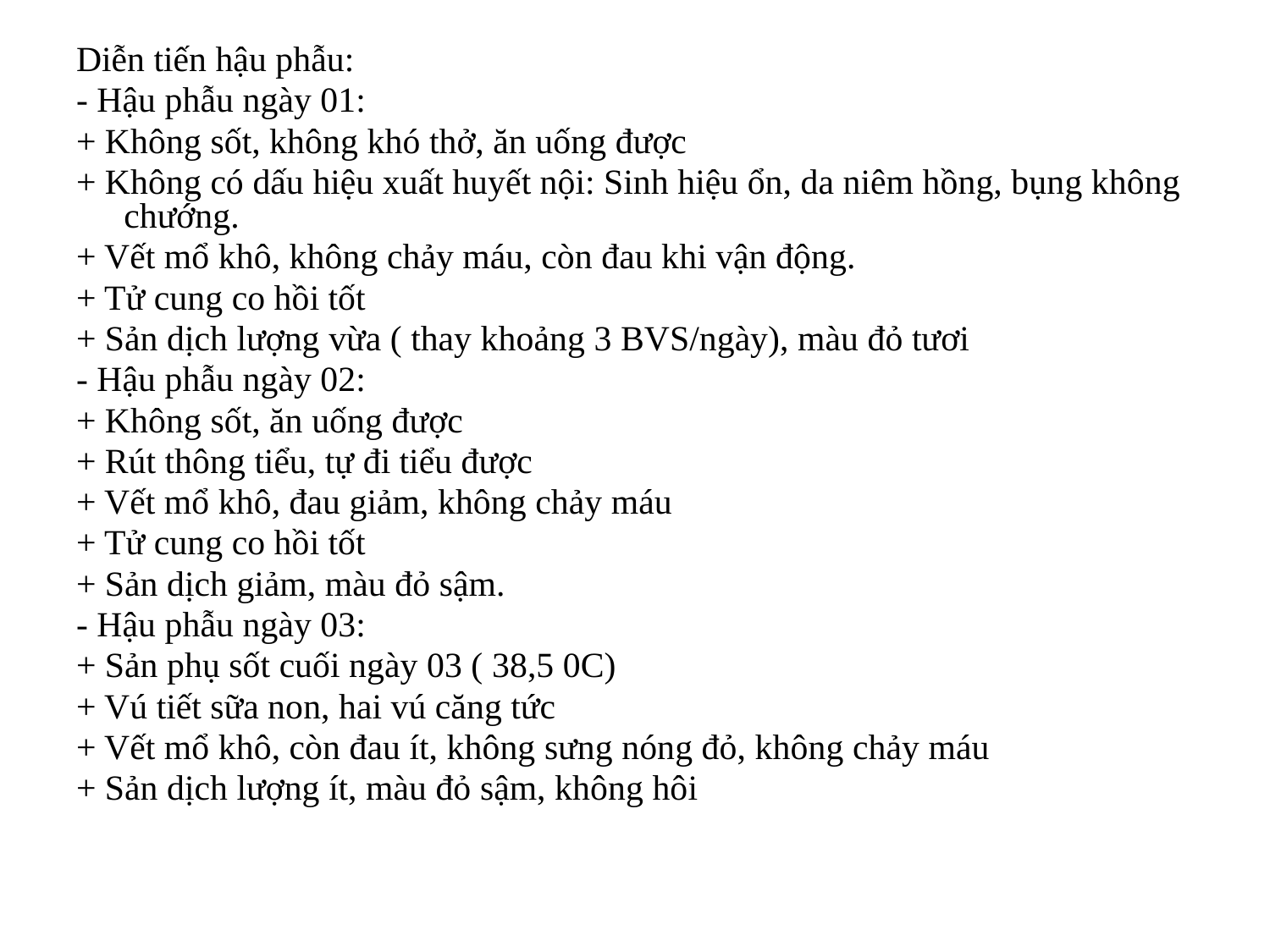

Diễn tiến hậu phẫu:
- Hậu phẫu ngày 01:
+ Không sốt, không khó thở, ăn uống được
+ Không có dấu hiệu xuất huyết nội: Sinh hiệu ổn, da niêm hồng, bụng không chướng.
+ Vết mổ khô, không chảy máu, còn đau khi vận động.
+ Tử cung co hồi tốt
+ Sản dịch lượng vừa ( thay khoảng 3 BVS/ngày), màu đỏ tươi
- Hậu phẫu ngày 02:
+ Không sốt, ăn uống được
+ Rút thông tiểu, tự đi tiểu được
+ Vết mổ khô, đau giảm, không chảy máu
+ Tử cung co hồi tốt
+ Sản dịch giảm, màu đỏ sậm.
- Hậu phẫu ngày 03:
+ Sản phụ sốt cuối ngày 03 ( 38,5 0C)
+ Vú tiết sữa non, hai vú căng tức
+ Vết mổ khô, còn đau ít, không sưng nóng đỏ, không chảy máu
+ Sản dịch lượng ít, màu đỏ sậm, không hôi